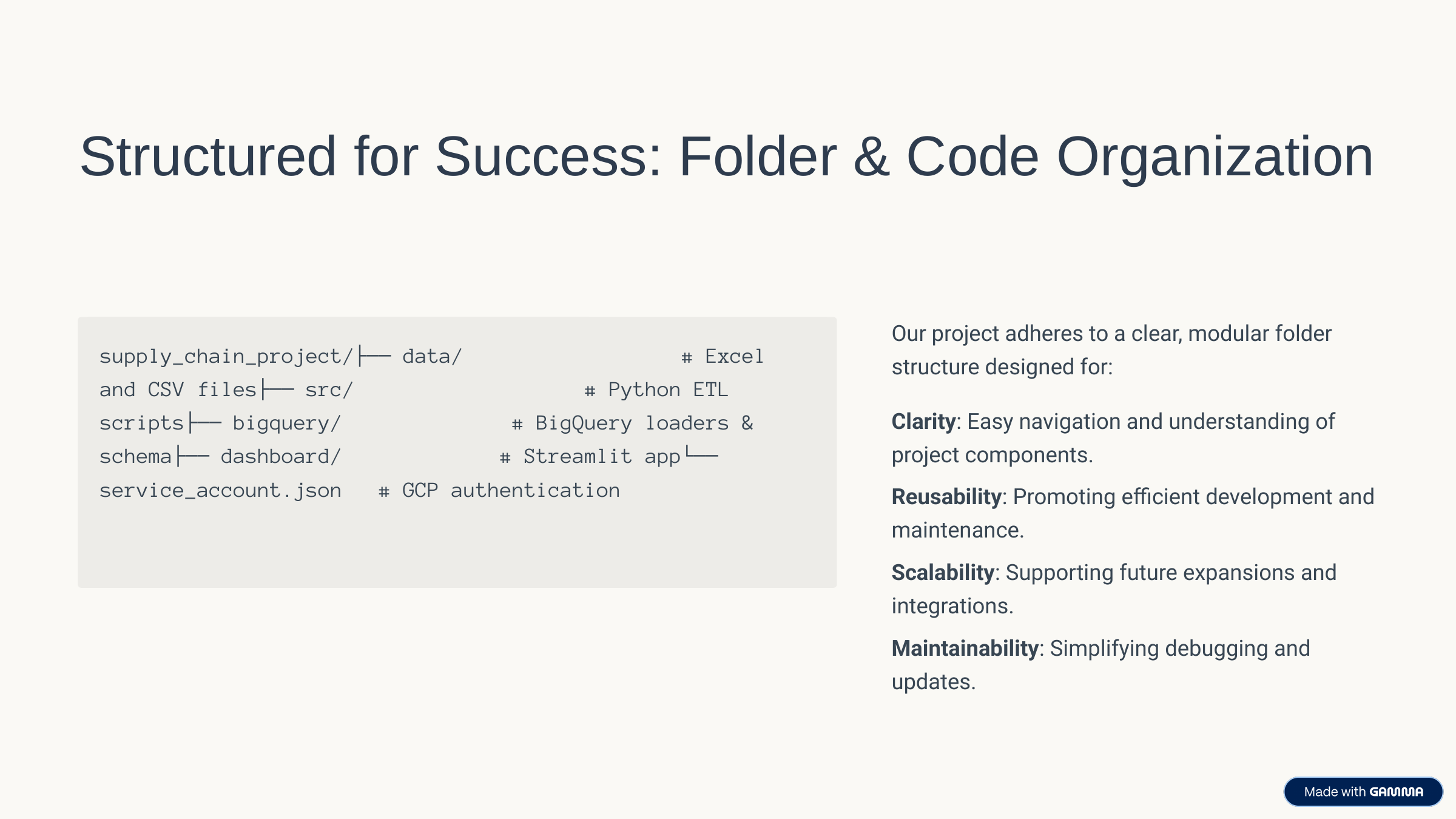

Structured for Success: Folder & Code Organization
Our project adheres to a clear, modular folder structure designed for:

supply_chain_project/├── data/                  # Excel and CSV files├── src/                   # Python ETL scripts├── bigquery/              # BigQuery loaders & schema├── dashboard/             # Streamlit app└── service_account.json   # GCP authentication
Clarity: Easy navigation and understanding of project components.
Reusability: Promoting efficient development and maintenance.
Scalability: Supporting future expansions and integrations.
Maintainability: Simplifying debugging and updates.